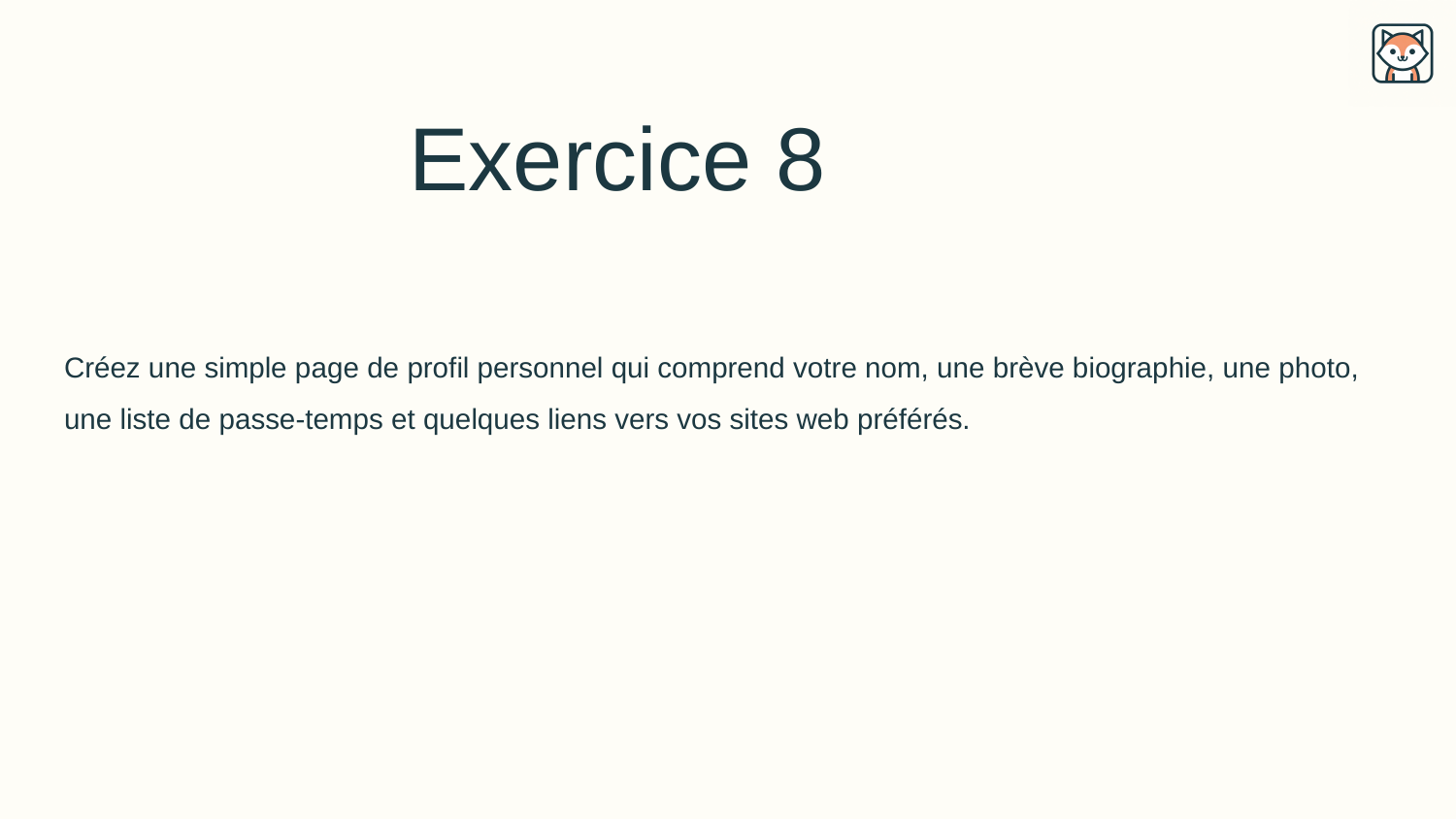

# Exercice 8
Créez une simple page de profil personnel qui comprend votre nom, une brève biographie, une photo, une liste de passe-temps et quelques liens vers vos sites web préférés.